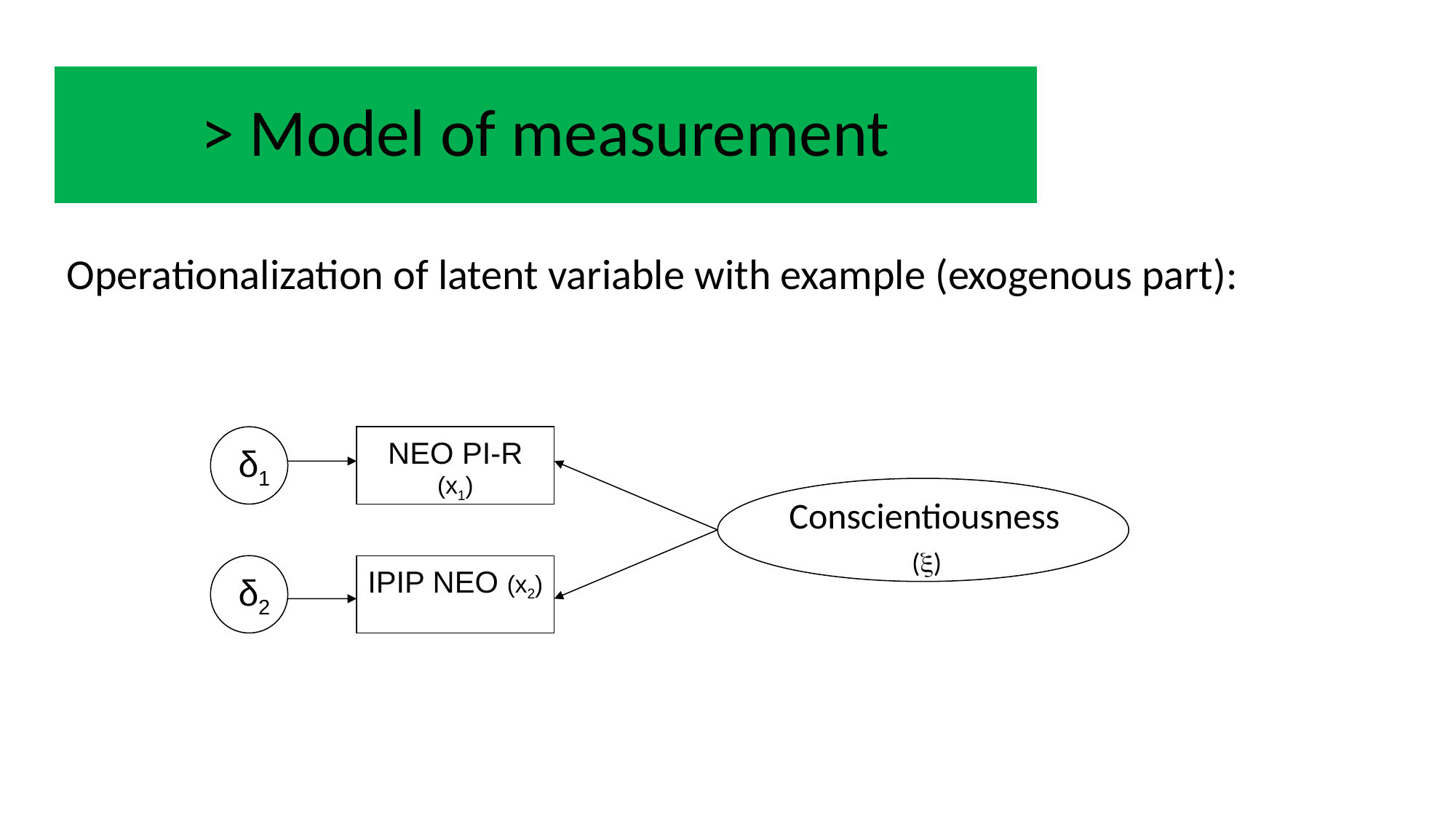

# > Model of measurement
Operationalization of latent variable with example (exogenous part):

NEO PI-R (x1)
δ1

Conscientiousness
               (ξ)

IPIP NEO (x2)
δ2